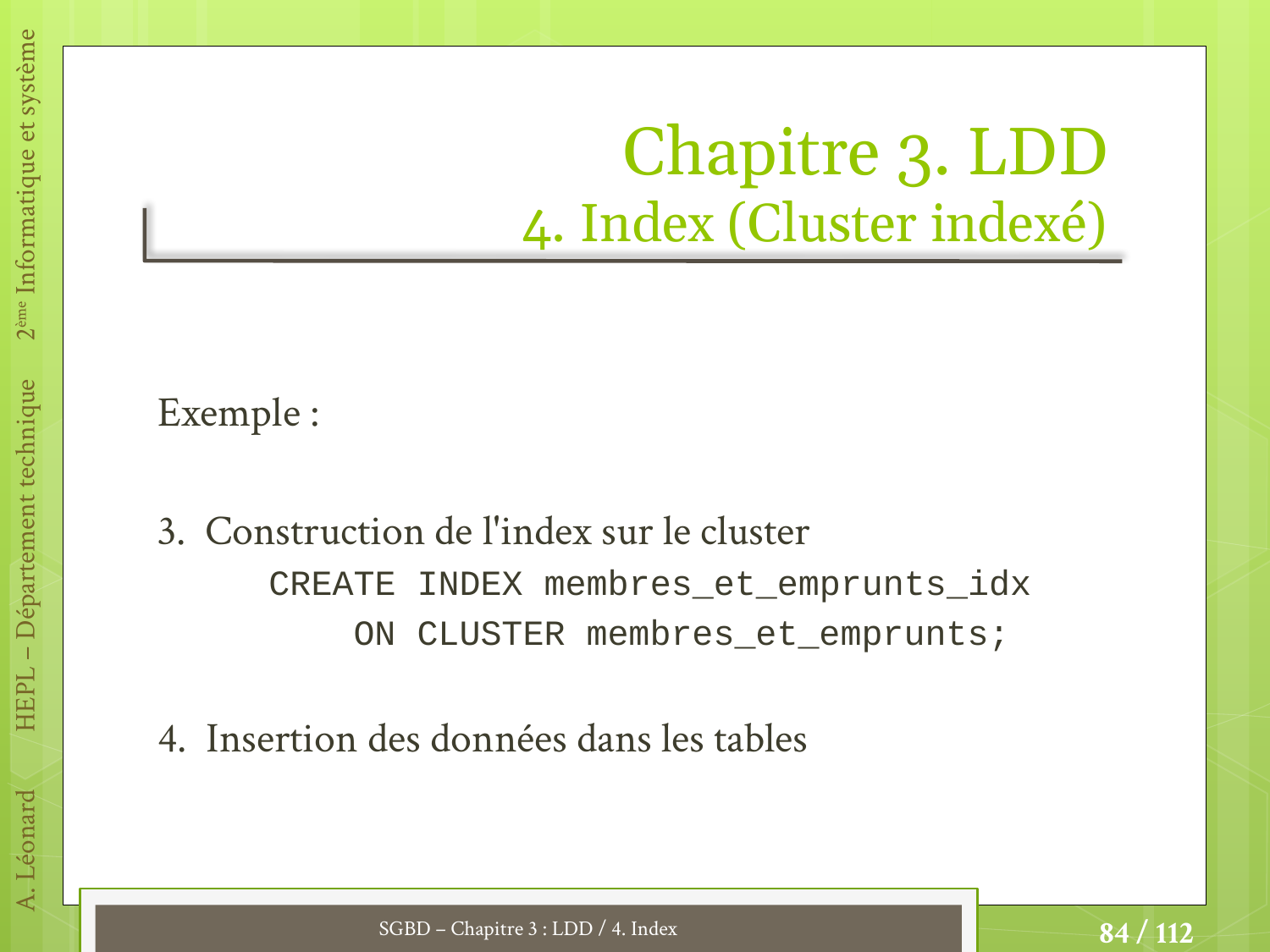

# Chapitre 3. LDD 4. Index (Cluster indexé)
Exemple :

3.  Construction de l'index sur le cluster
CREATE INDEX membres_et_emprunts_idx
    ON CLUSTER membres_et_emprunts;

4.  Insertion des données dans les tables
SGBD – Chapitre 3 : LDD / 4. Index